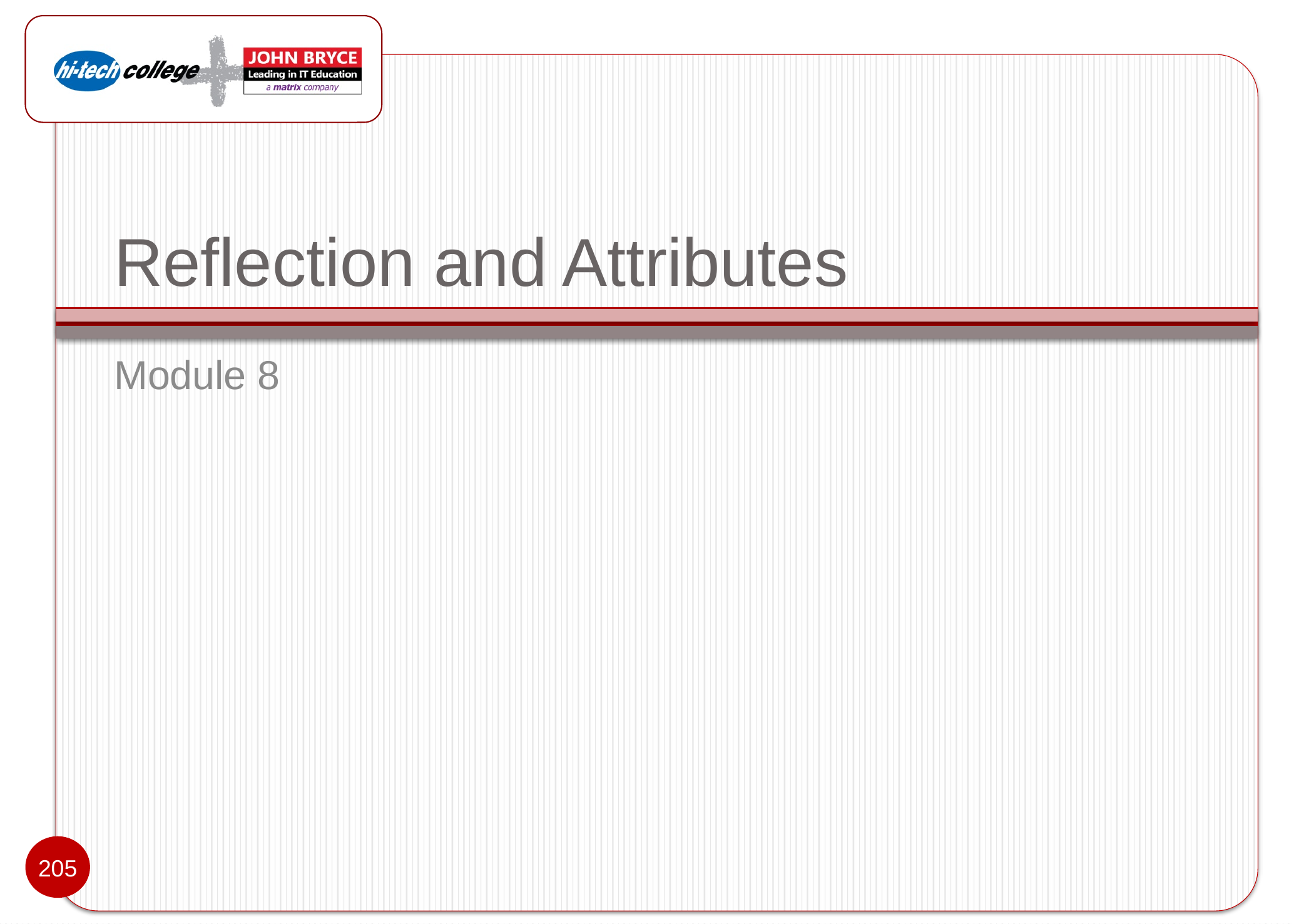

# Reflection and Attributes
Module 8
205